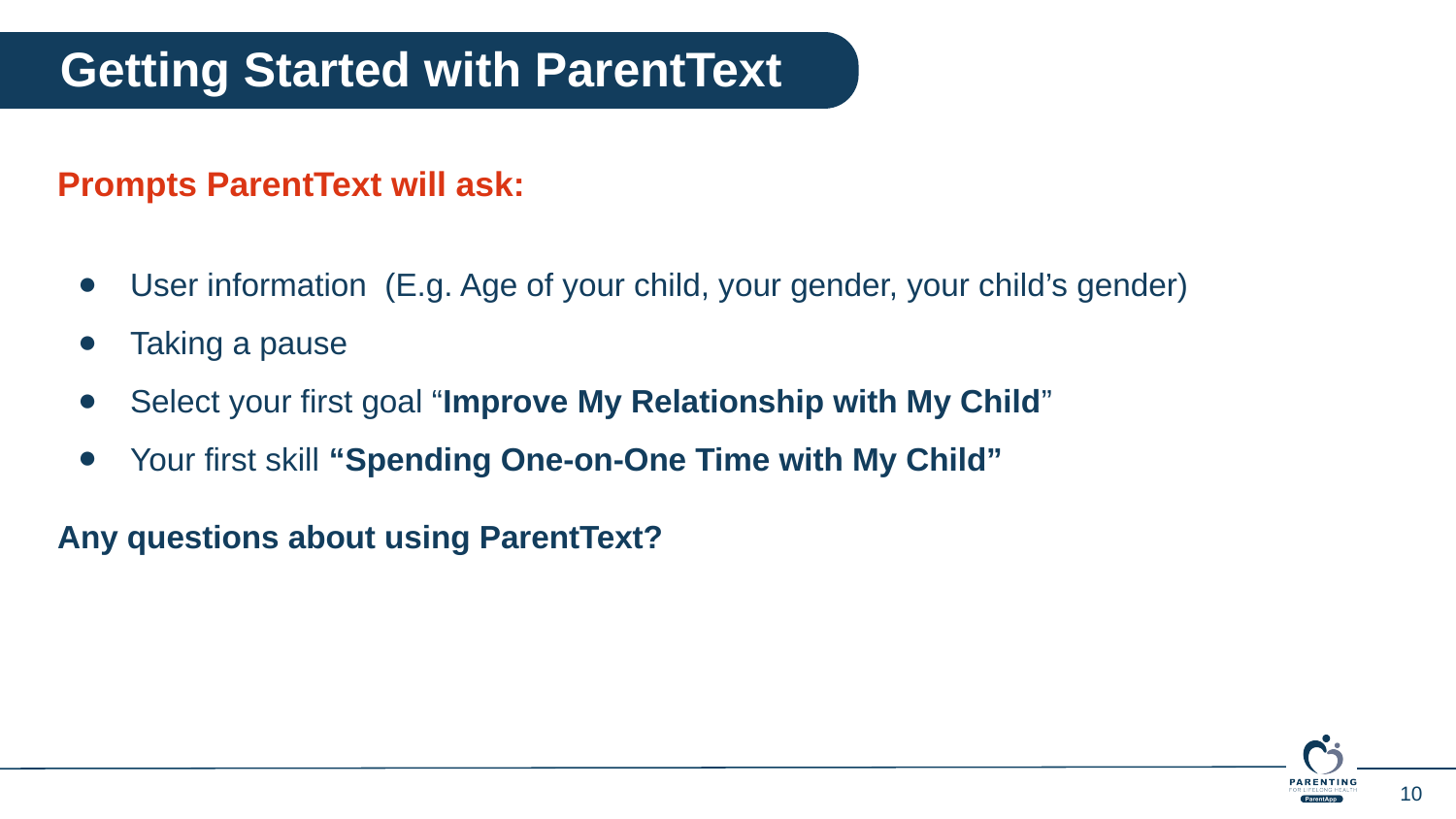

Getting Started with ParentText
Prompts ParentText will ask:

User information  (E.g. Age of your child, your gender, your child’s gender)
Taking a pause
Select your first goal “Improve My Relationship with My Child”
Your first skill “Spending One-on-One Time with My Child”
Any questions about using ParentText?